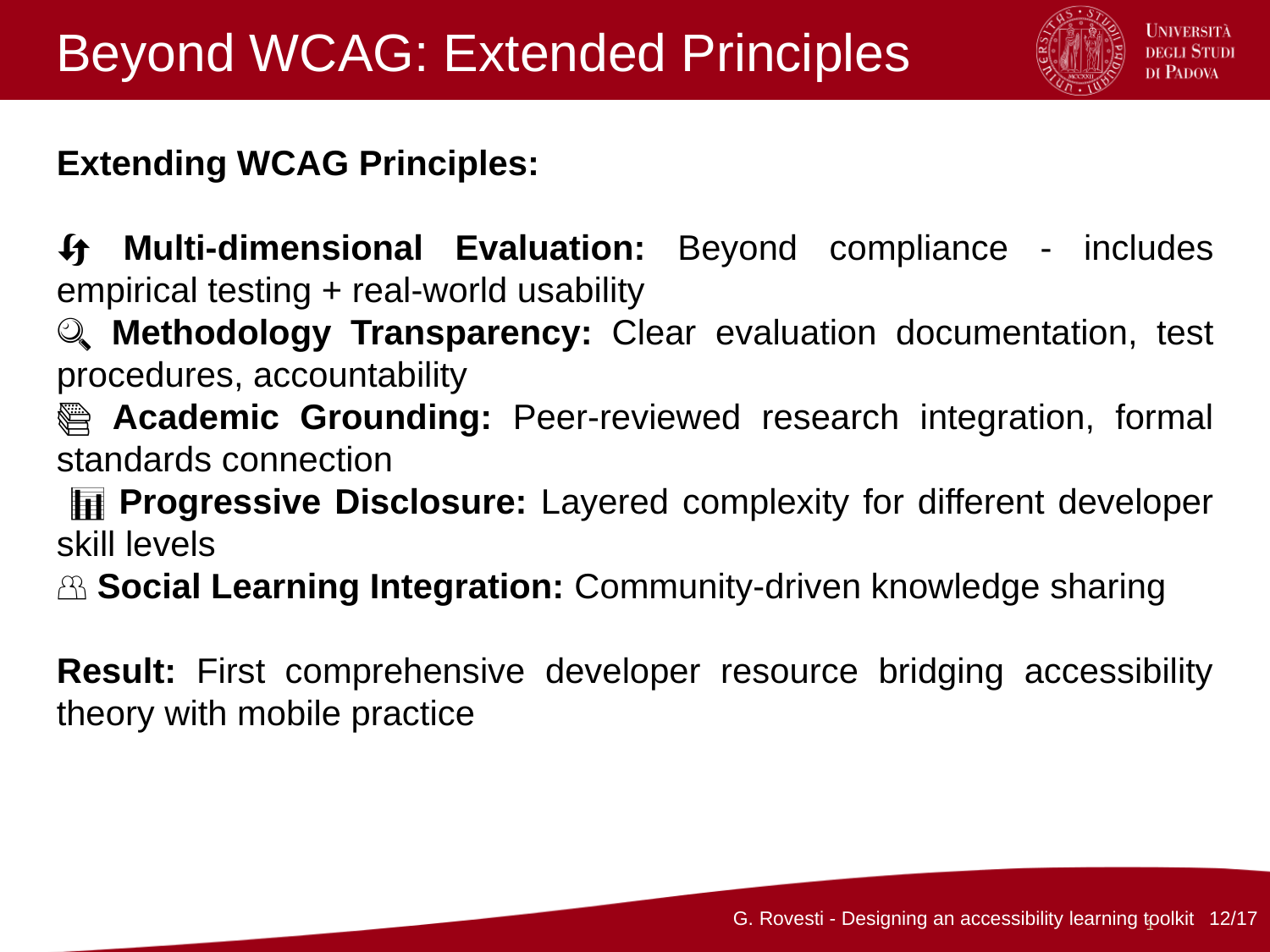

Beyond WCAG: Extended Principles
Extending WCAG Principles:

🔄 Multi-dimensional Evaluation: Beyond compliance - includes empirical testing + real-world usability
🔍 Methodology Transparency: Clear evaluation documentation, test procedures, accountability
📚 Academic Grounding: Peer-reviewed research integration, formal standards connection
 📊 Progressive Disclosure: Layered complexity for different developer skill levels
👥 Social Learning Integration: Community-driven knowledge sharing

Result: First comprehensive developer resource bridging accessibility theory with mobile practice

G. Rovesti - Designing an accessibility learning toolkit
12/17